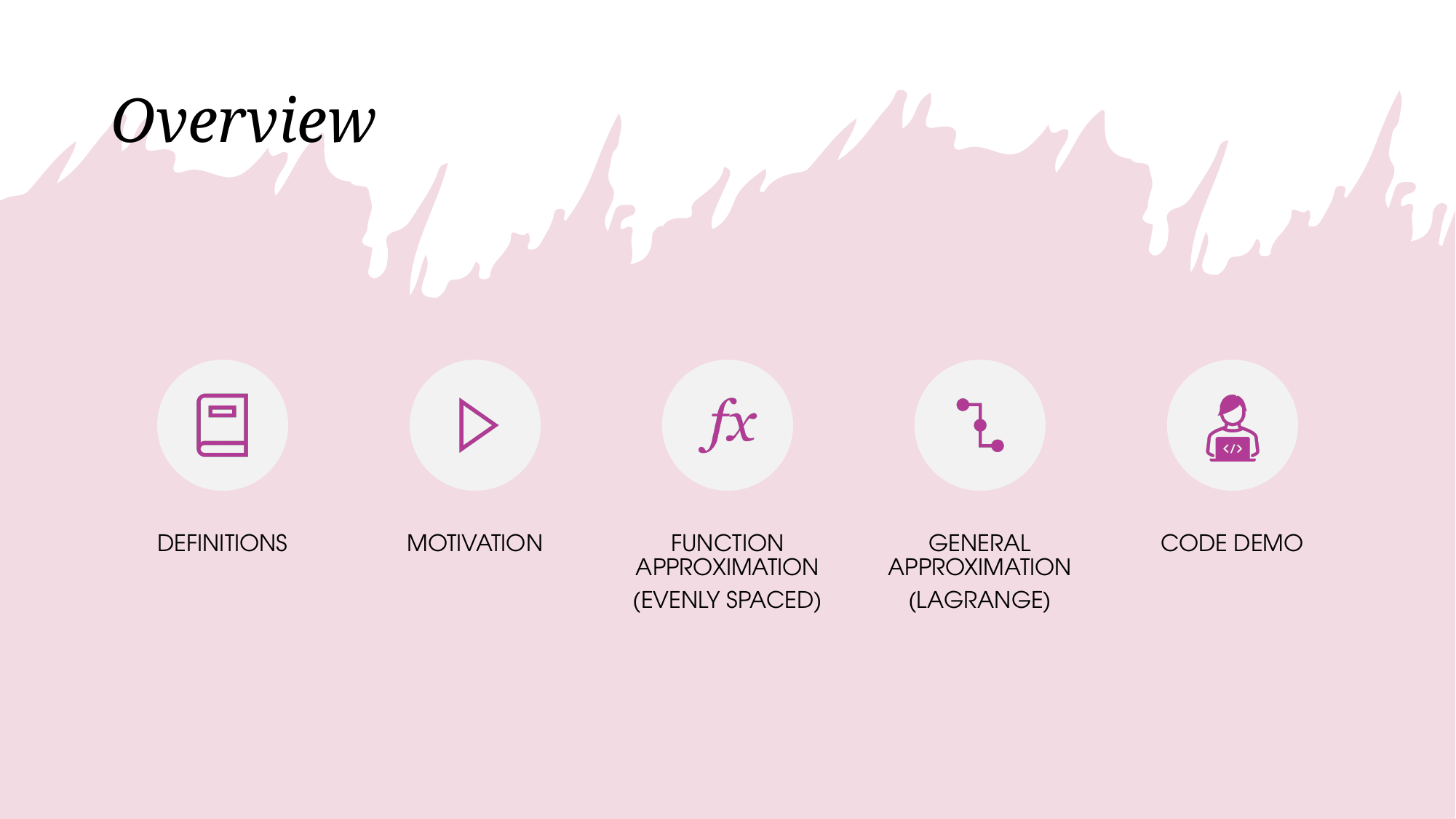

# Overview

Definitions
Motivation
Function Approximation
(evenly Spaced)
General Approximation
(Lagrange)
Code Demo